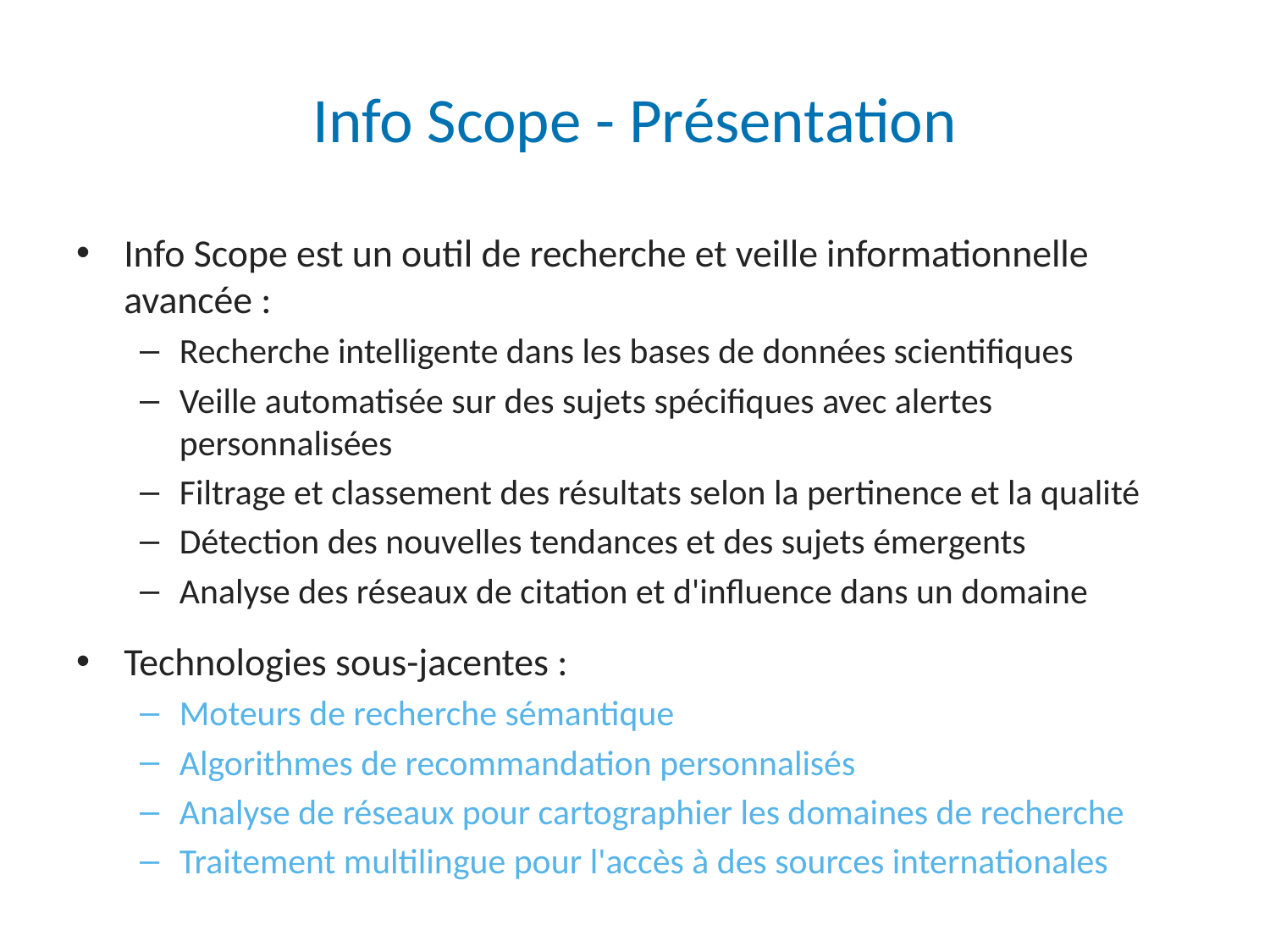

# Info Scope - Présentation
Info Scope est un outil de recherche et veille informationnelle avancée :
Recherche intelligente dans les bases de données scientifiques
Veille automatisée sur des sujets spécifiques avec alertes personnalisées
Filtrage et classement des résultats selon la pertinence et la qualité
Détection des nouvelles tendances et des sujets émergents
Analyse des réseaux de citation et d'influence dans un domaine
Technologies sous-jacentes :
Moteurs de recherche sémantique
Algorithmes de recommandation personnalisés
Analyse de réseaux pour cartographier les domaines de recherche
Traitement multilingue pour l'accès à des sources internationales